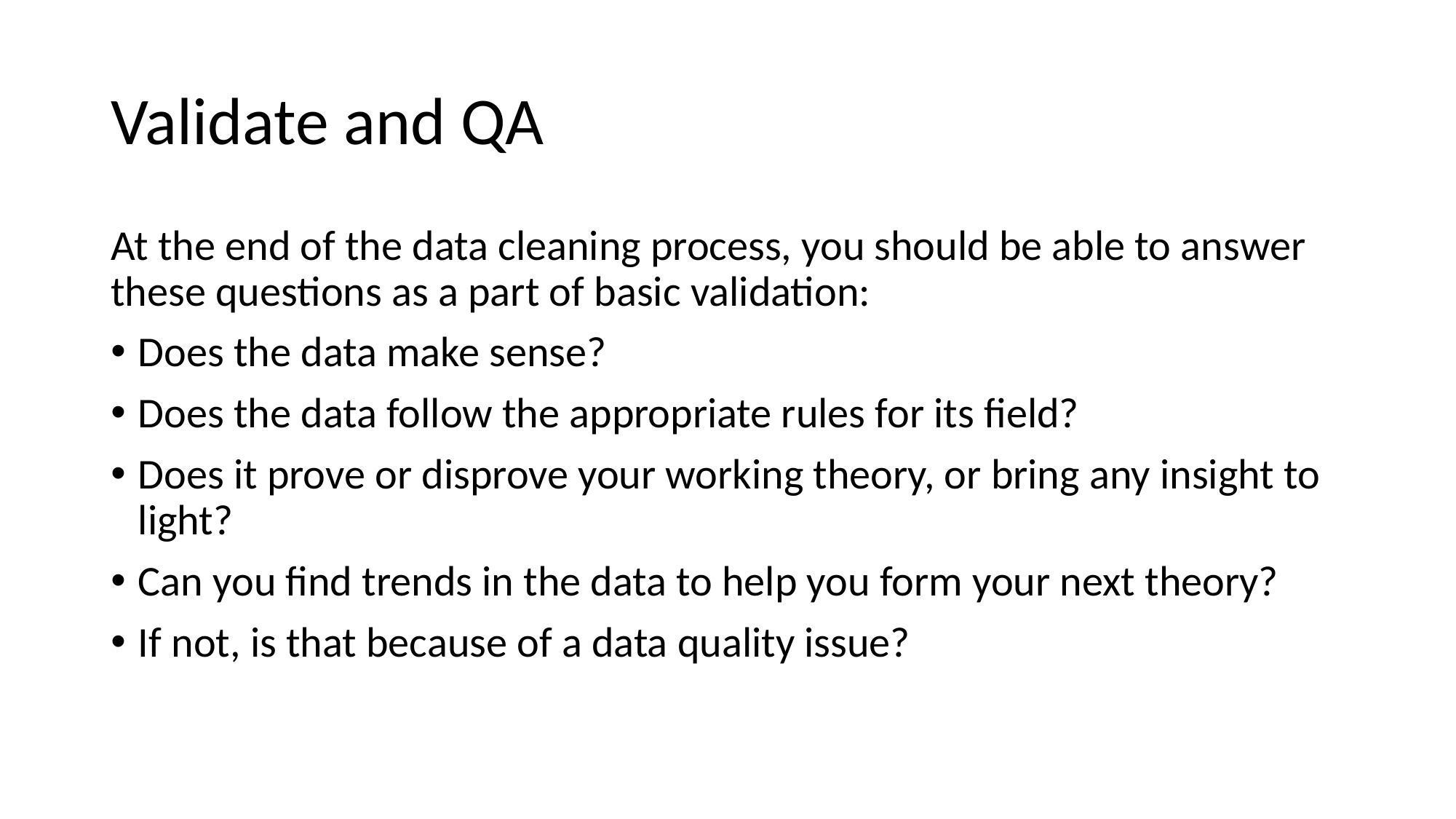

# Validate and QA
At the end of the data cleaning process, you should be able to answer these questions as a part of basic validation:
Does the data make sense?
Does the data follow the appropriate rules for its field?
Does it prove or disprove your working theory, or bring any insight to light?
Can you find trends in the data to help you form your next theory?
If not, is that because of a data quality issue?